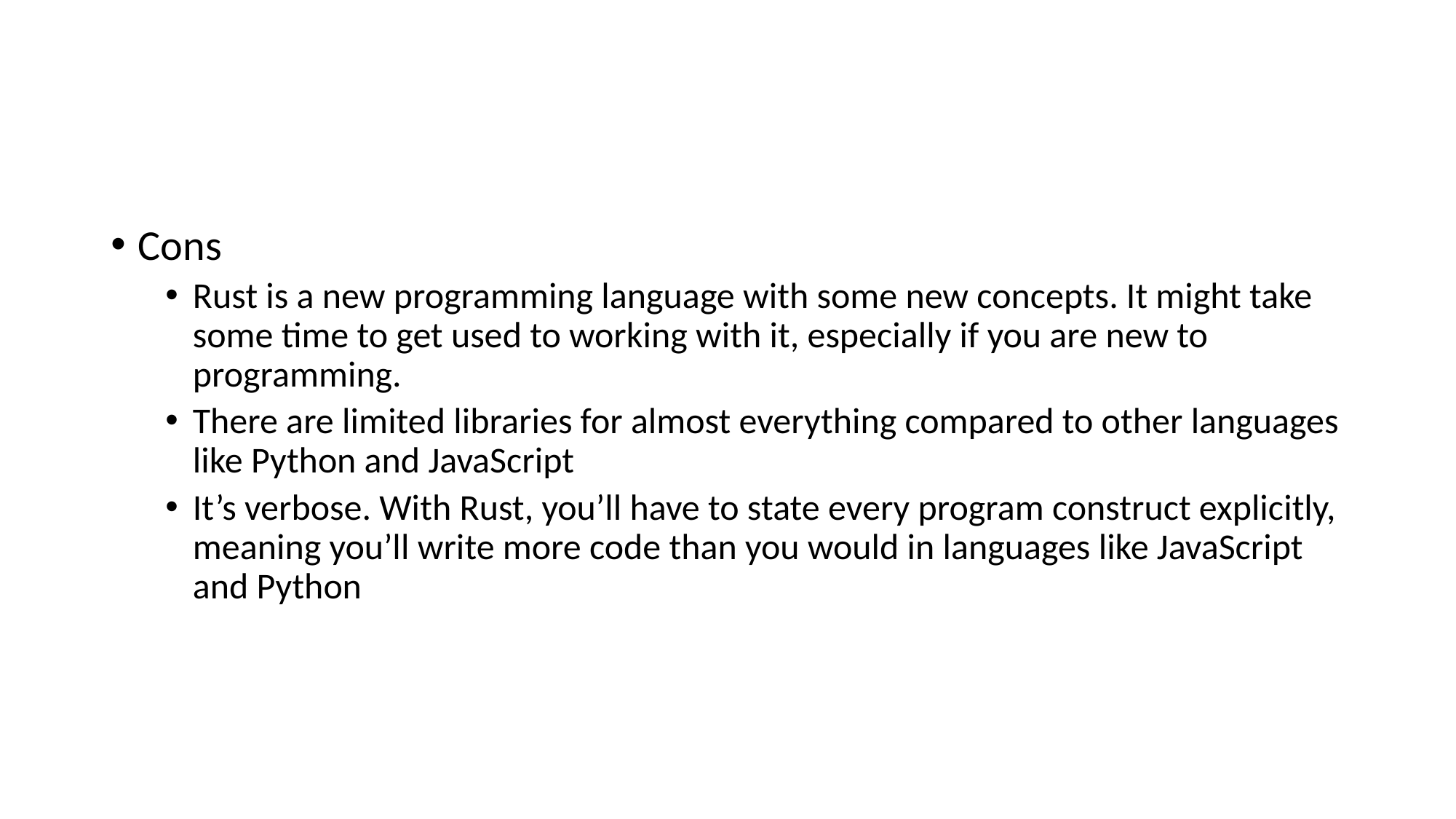

#
Cons
Rust is a new programming language with some new concepts. It might take some time to get used to working with it, especially if you are new to programming.
There are limited libraries for almost everything compared to other languages like Python and JavaScript
It’s verbose. With Rust, you’ll have to state every program construct explicitly, meaning you’ll write more code than you would in languages like JavaScript and Python